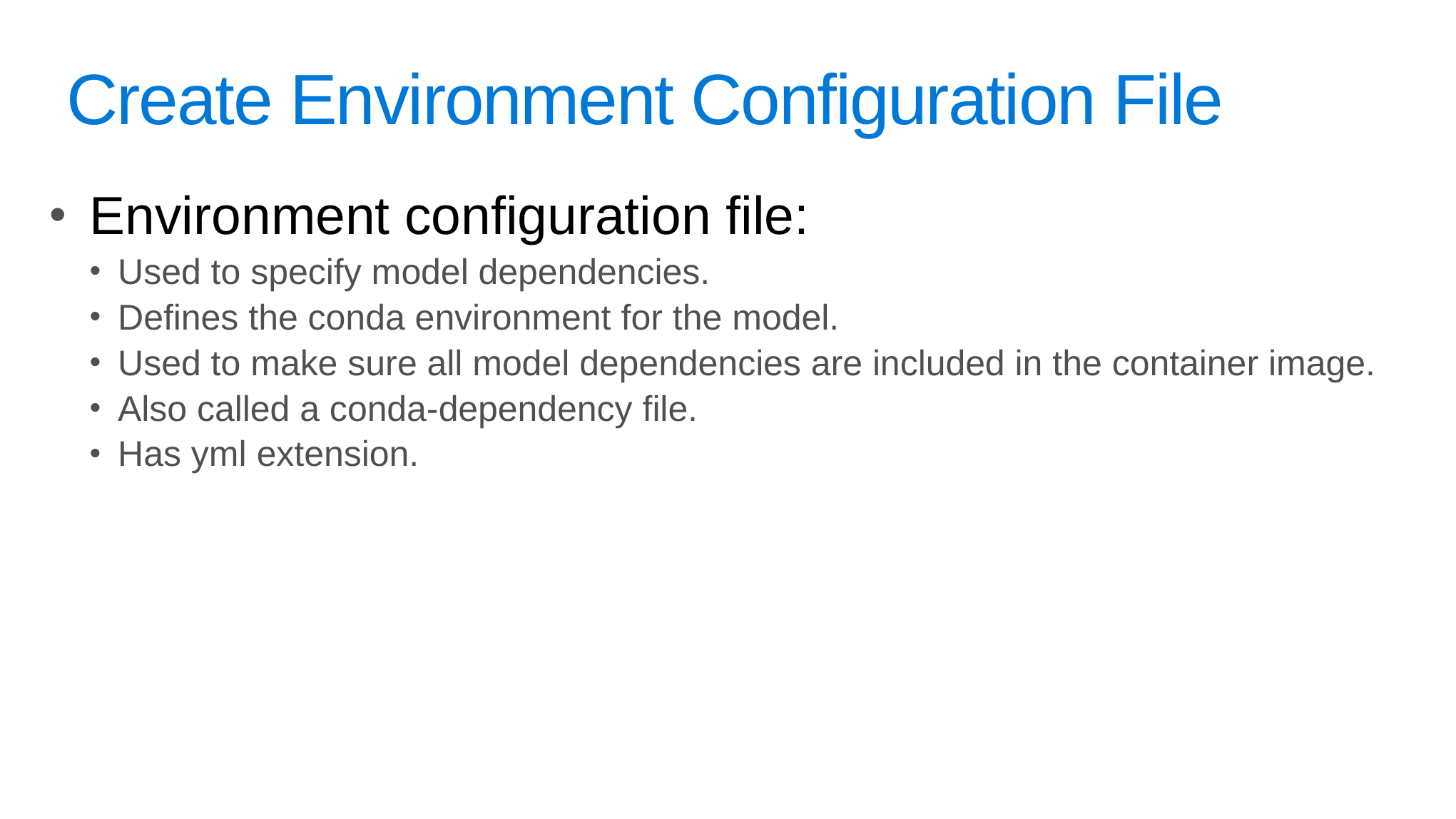

# Science?
Create Environment Configuration File
Environment configuration file:
Used to specify model dependencies.
Defines the conda environment for the model.
Used to make sure all model dependencies are included in the container image.
Also called a conda-dependency file.
Has yml extension.